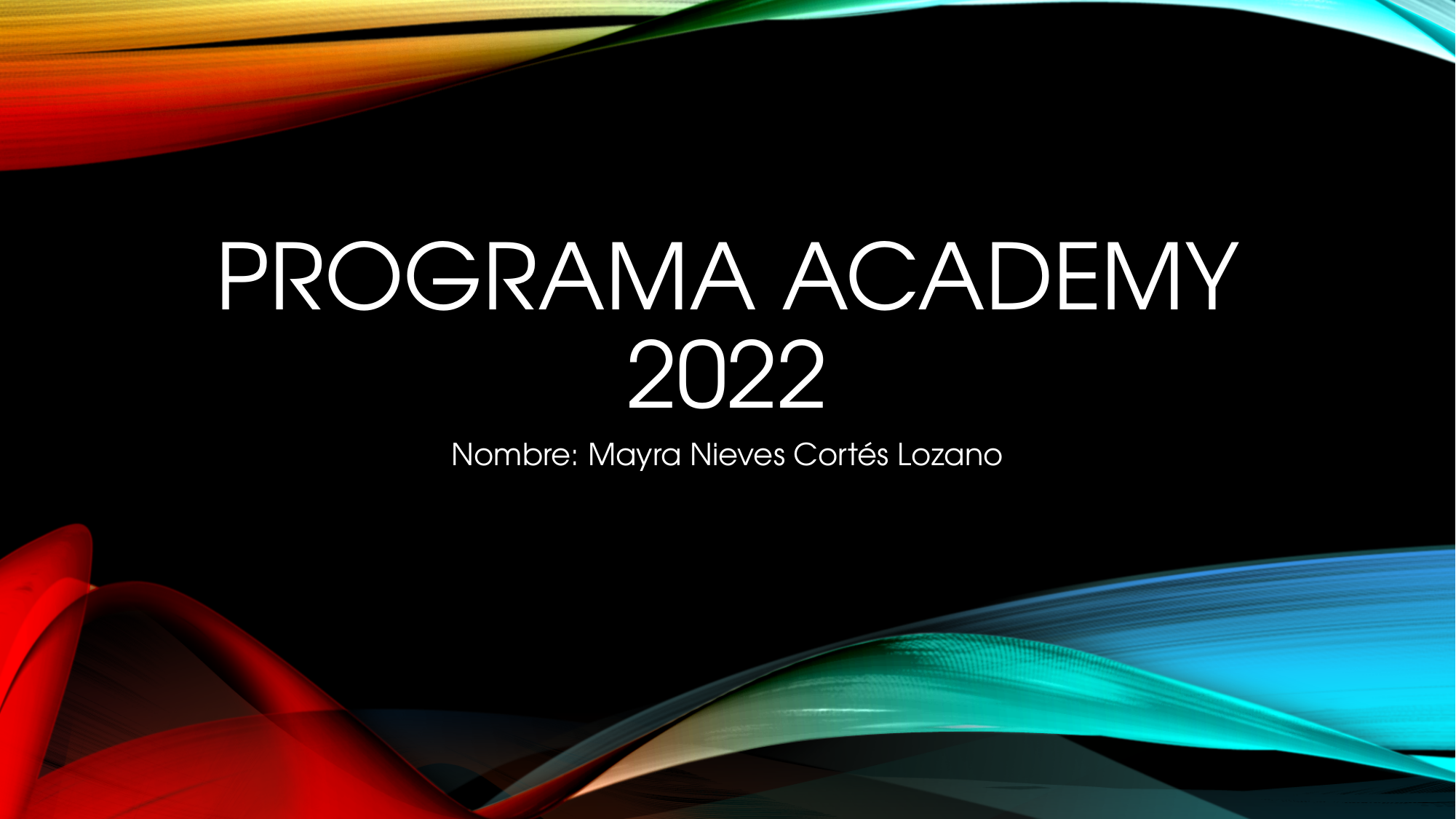

# Programa Academy 2022
Nombre: Mayra Nieves Cortés Lozano